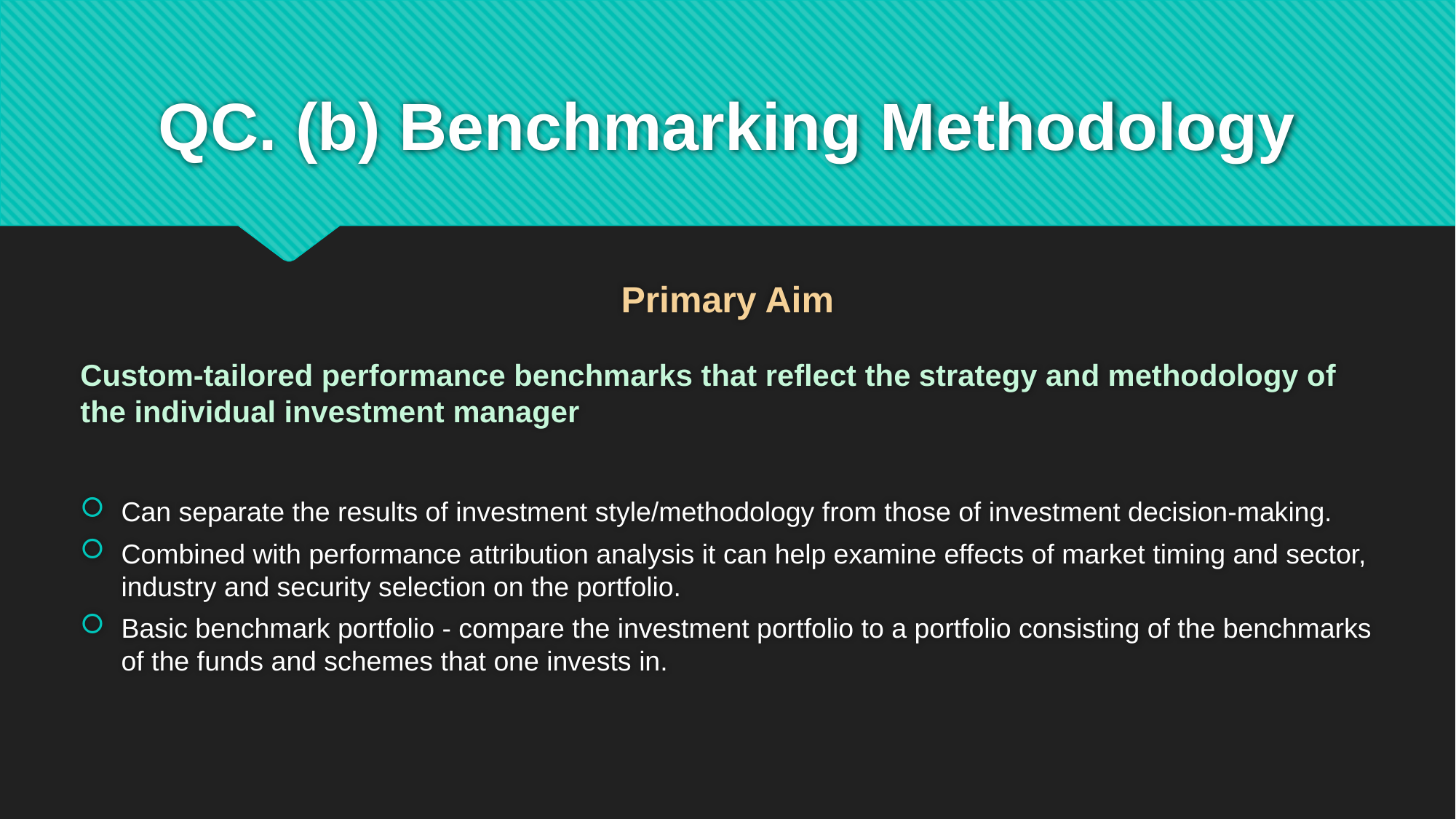

# QC. (b) Benchmarking Methodology
Primary Aim
Custom-tailored performance benchmarks that reflect the strategy and methodology of the individual investment manager

Can separate the results of investment style/methodology from those of investment decision-making.
Combined with performance attribution analysis it can help examine effects of market timing and sector, industry and security selection on the portfolio.
Basic benchmark portfolio - compare the investment portfolio to a portfolio consisting of the benchmarks of the funds and schemes that one invests in.